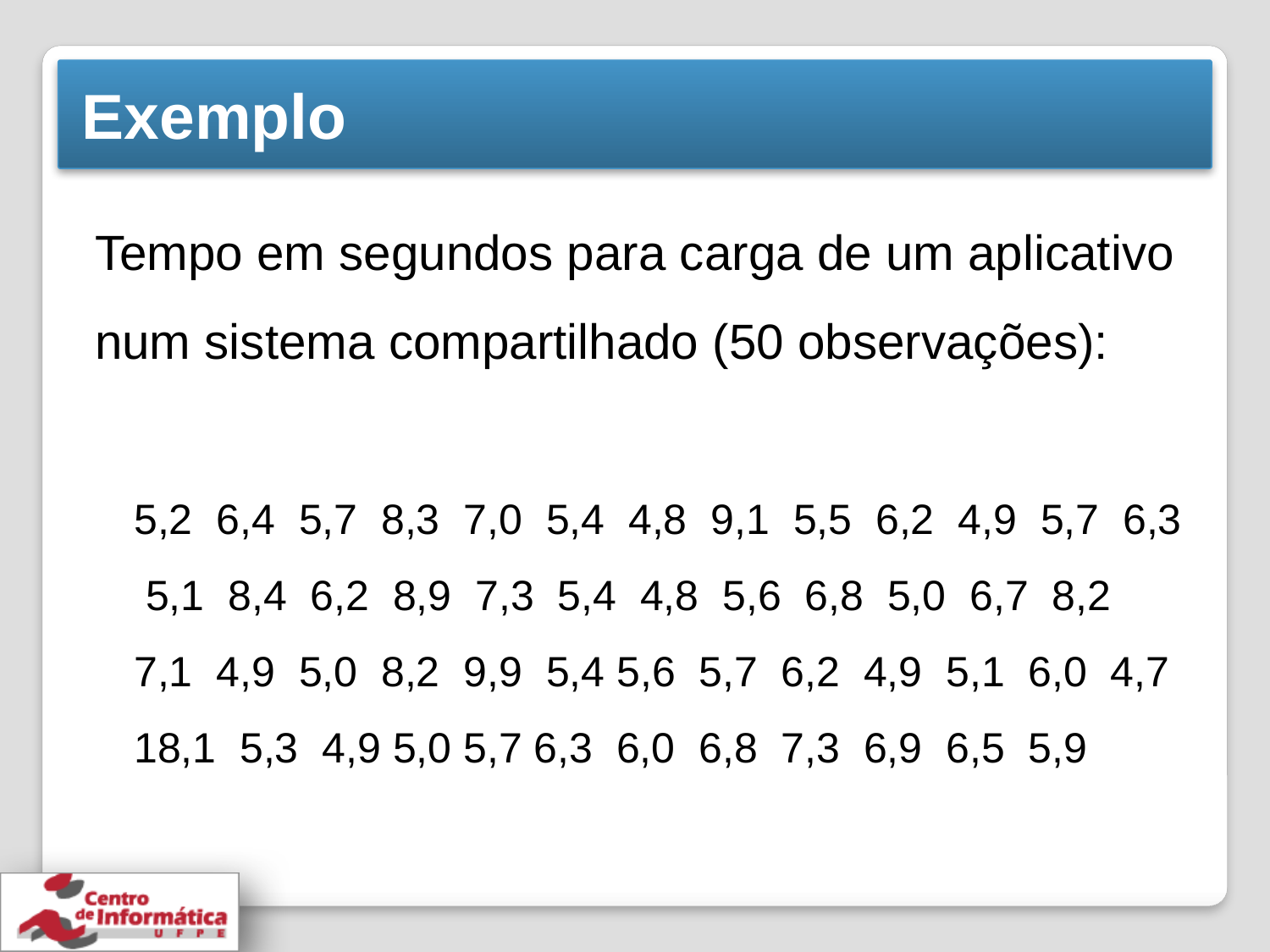

# Exemplo
Tempo em segundos para carga de um aplicativo num sistema compartilhado (50 observações):

5,2  6,4  5,7  8,3  7,0  5,4  4,8  9,1  5,5  6,2  4,9  5,7  6,3  5,1  8,4  6,2  8,9  7,3  5,4  4,8  5,6  6,8  5,0  6,7  8,2  7,1  4,9  5,0  8,2  9,9  5,4 5,6  5,7  6,2  4,9  5,1  6,0  4,7  18,1  5,3  4,9 5,0 5,7 6,3  6,0  6,8  7,3  6,9  6,5  5,9